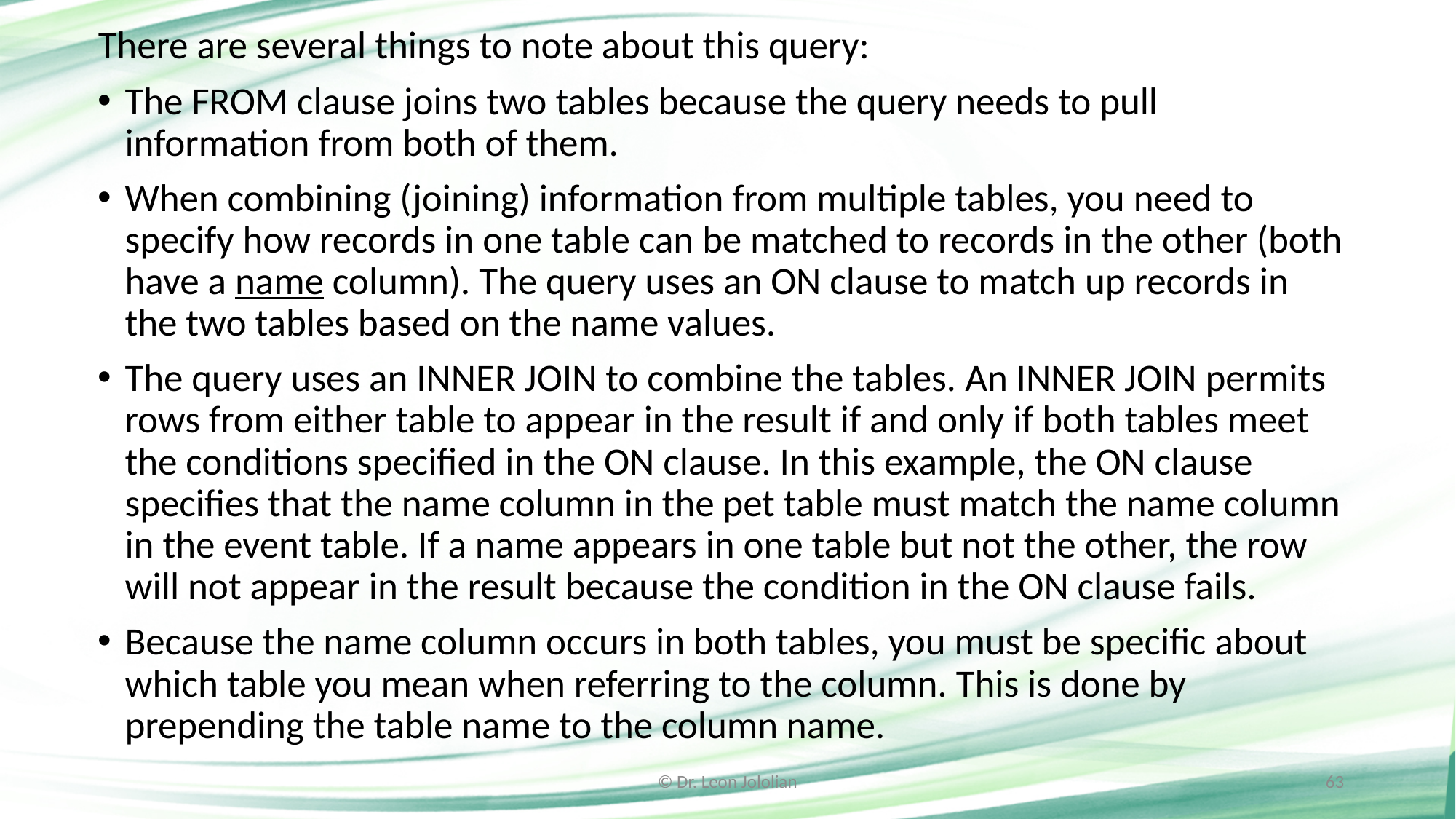

There are several things to note about this query:
The FROM clause joins two tables because the query needs to pull information from both of them.
When combining (joining) information from multiple tables, you need to specify how records in one table can be matched to records in the other (both have a name column). The query uses an ON clause to match up records in the two tables based on the name values.
The query uses an INNER JOIN to combine the tables. An INNER JOIN permits rows from either table to appear in the result if and only if both tables meet the conditions specified in the ON clause. In this example, the ON clause specifies that the name column in the pet table must match the name column in the event table. If a name appears in one table but not the other, the row will not appear in the result because the condition in the ON clause fails.
Because the name column occurs in both tables, you must be specific about which table you mean when referring to the column. This is done by prepending the table name to the column name.
© Dr. Leon Jololian
63